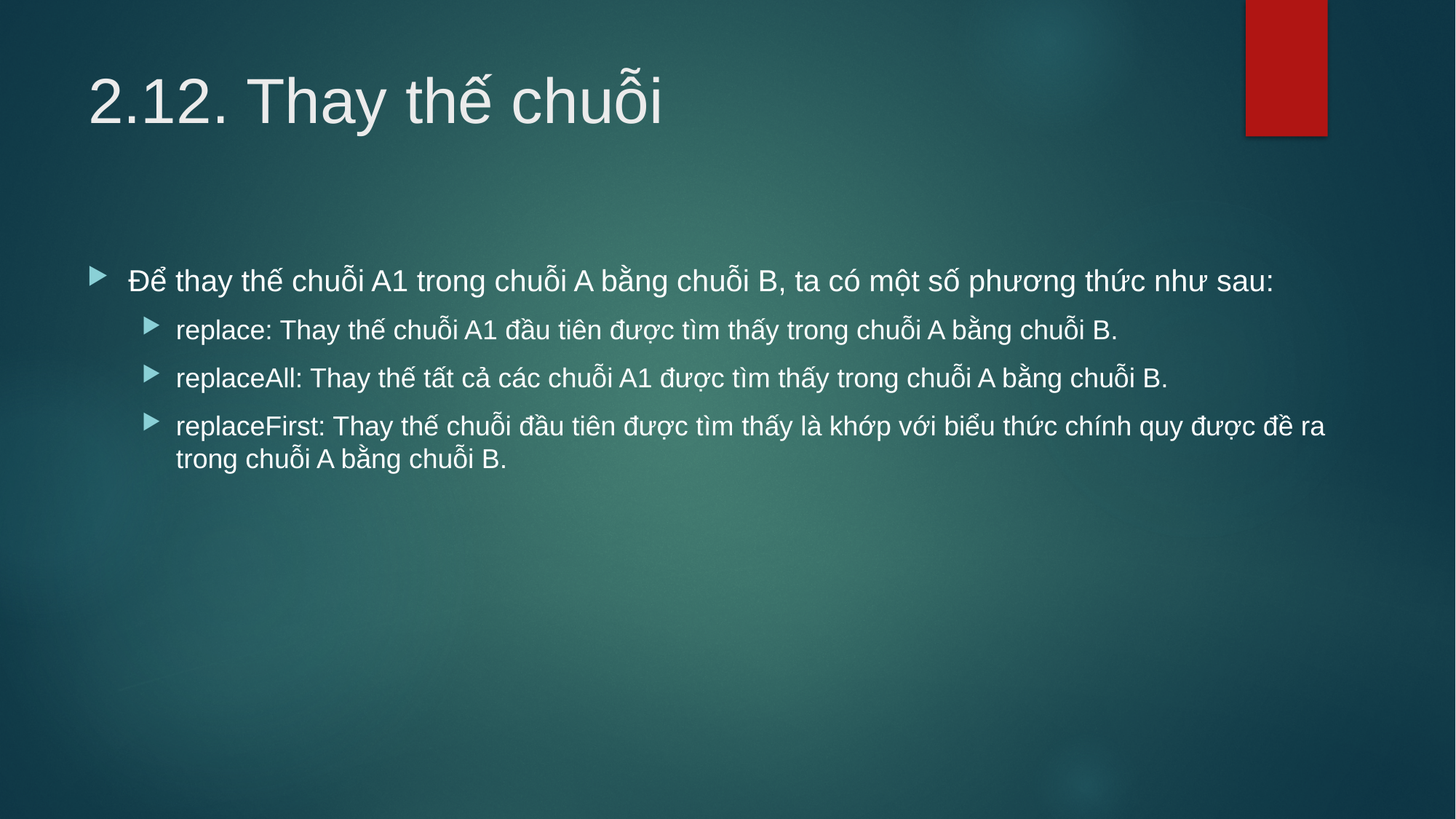

# 2.12. Thay thế chuỗi
Để thay thế chuỗi A1 trong chuỗi A bằng chuỗi B, ta có một số phương thức như sau:
replace: Thay thế chuỗi A1 đầu tiên được tìm thấy trong chuỗi A bằng chuỗi B.
replaceAll: Thay thế tất cả các chuỗi A1 được tìm thấy trong chuỗi A bằng chuỗi B.
replaceFirst: Thay thế chuỗi đầu tiên được tìm thấy là khớp với biểu thức chính quy được đề ra trong chuỗi A bằng chuỗi B.